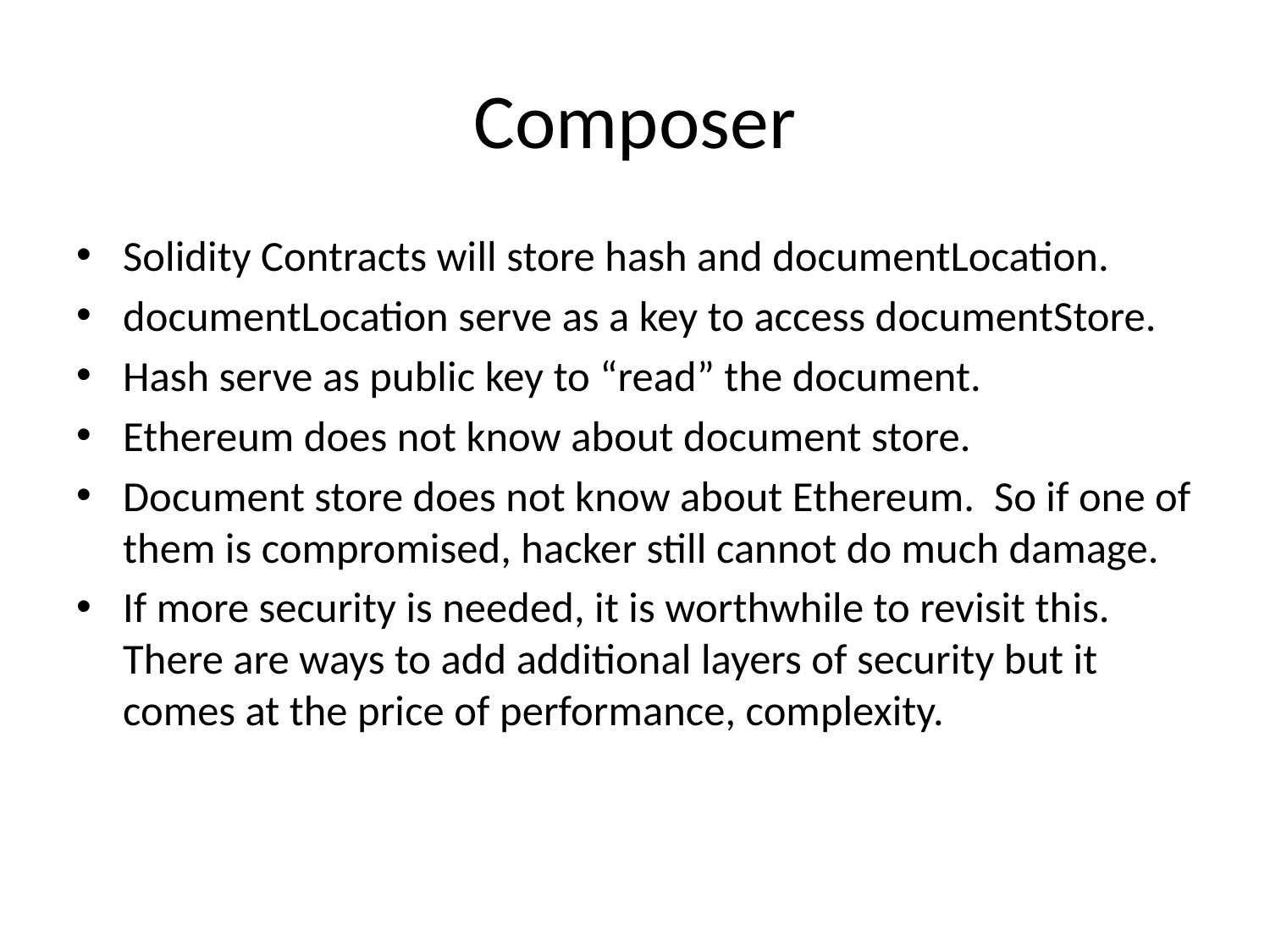

# Composer
Solidity Contracts will store hash and documentLocation.
documentLocation serve as a key to access documentStore.
Hash serve as public key to “read” the document.
Ethereum does not know about document store.
Document store does not know about Ethereum.  So if one of them is compromised, hacker still cannot do much damage.
If more security is needed, it is worthwhile to revisit this.  There are ways to add additional layers of security but it comes at the price of performance, complexity.